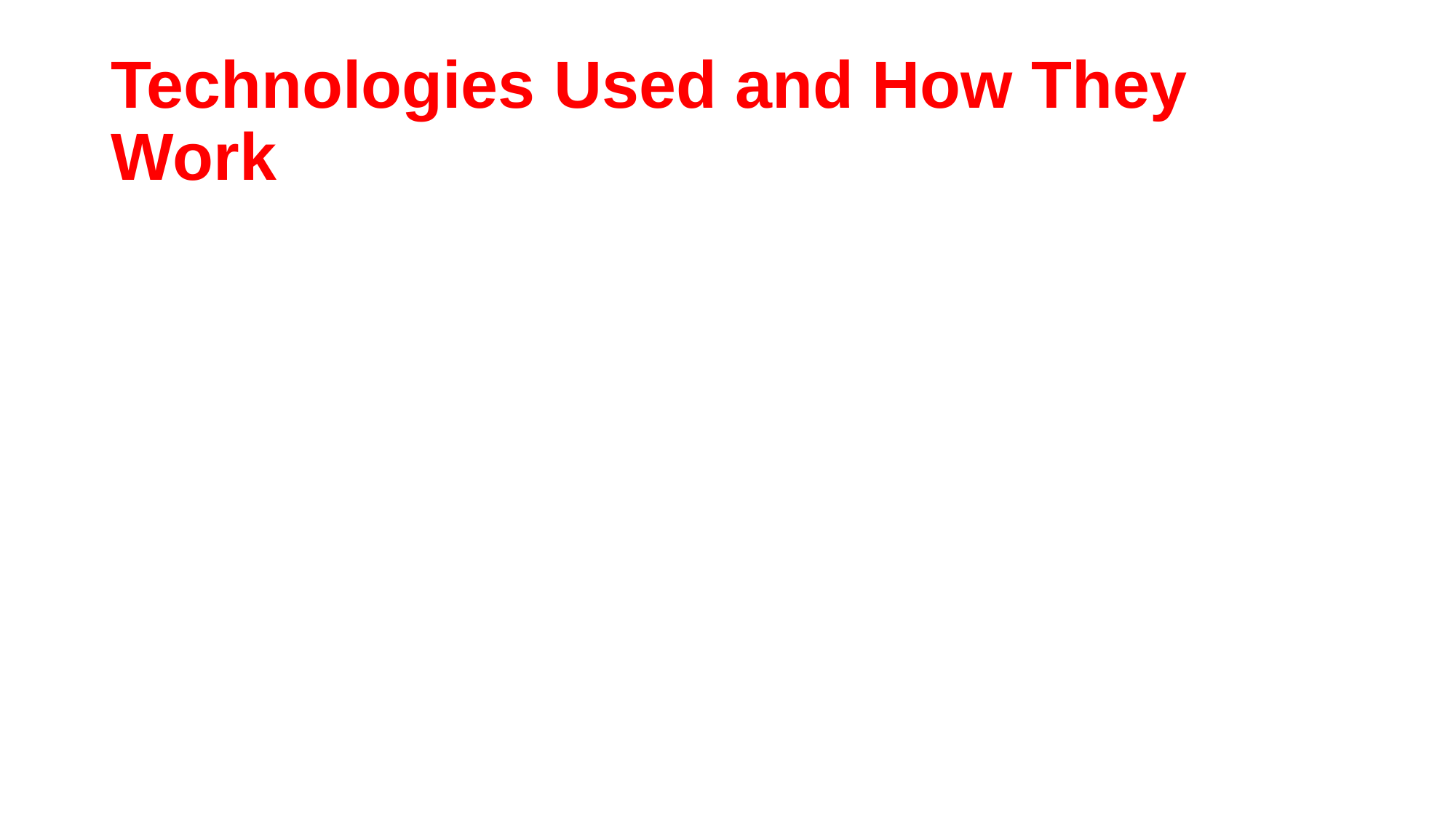

# Technologies Used and How They Work